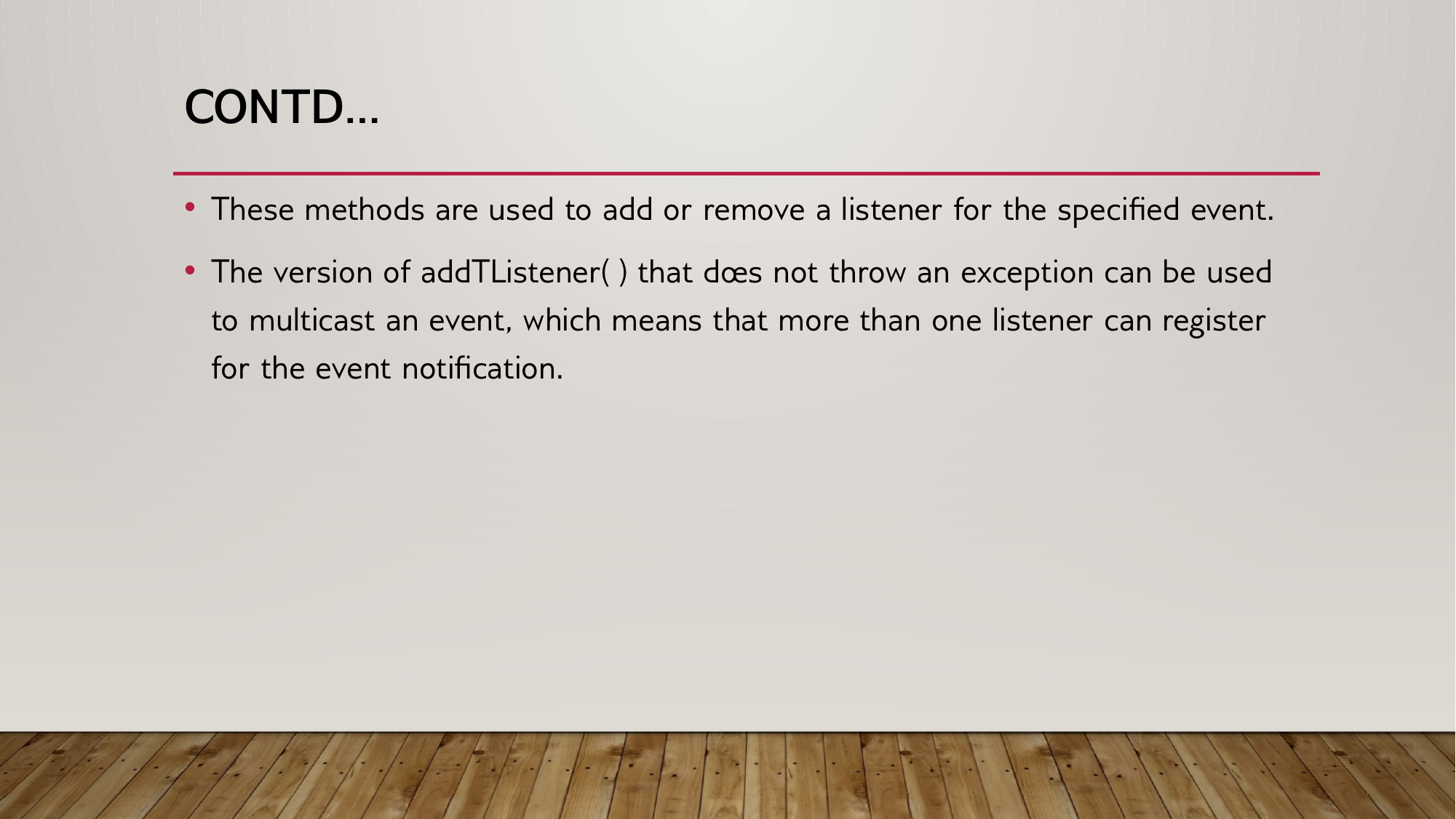

# Contd…
These methods are used to add or remove a listener for the specified event.
The version of addTListener( ) that does not throw an exception can be used to multicast an event, which means that more than one listener can register for the event notification.